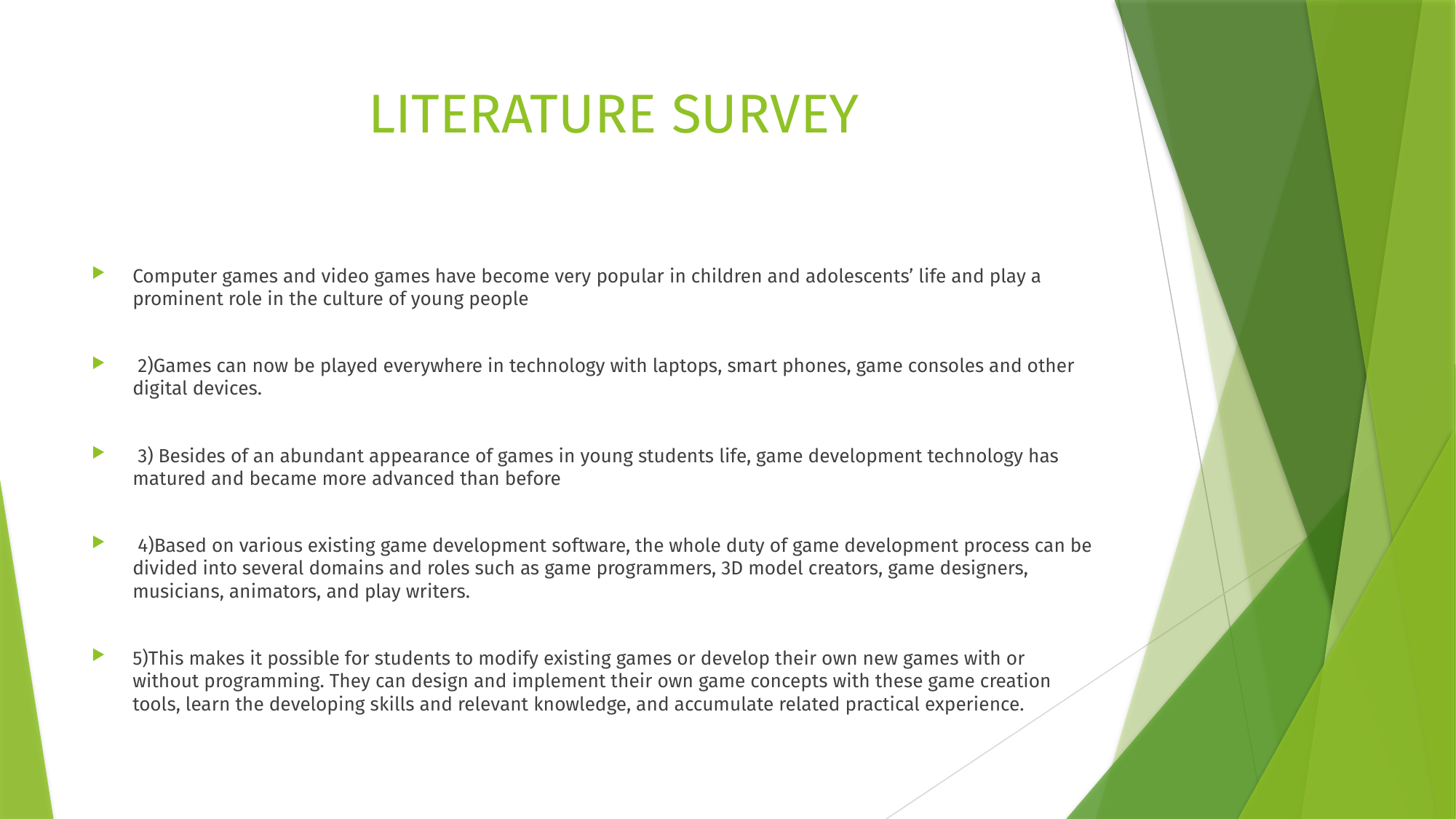

# LITERATURE SURVEY
Computer games and video games have become very popular in children and adolescents’ life and play a prominent role in the culture of young people

 2)Games can now be played everywhere in technology with laptops, smart phones, game consoles and other digital devices.

 3) Besides of an abundant appearance of games in young students life, game development technology has matured and became more advanced than before

 4)Based on various existing game development software, the whole duty of game development process can be divided into several domains and roles such as game programmers, 3D model creators, game designers, musicians, animators, and play writers.

5)This makes it possible for students to modify existing games or develop their own new games with or without programming. They can design and implement their own game concepts with these game creation tools, learn the developing skills and relevant knowledge, and accumulate related practical experience.